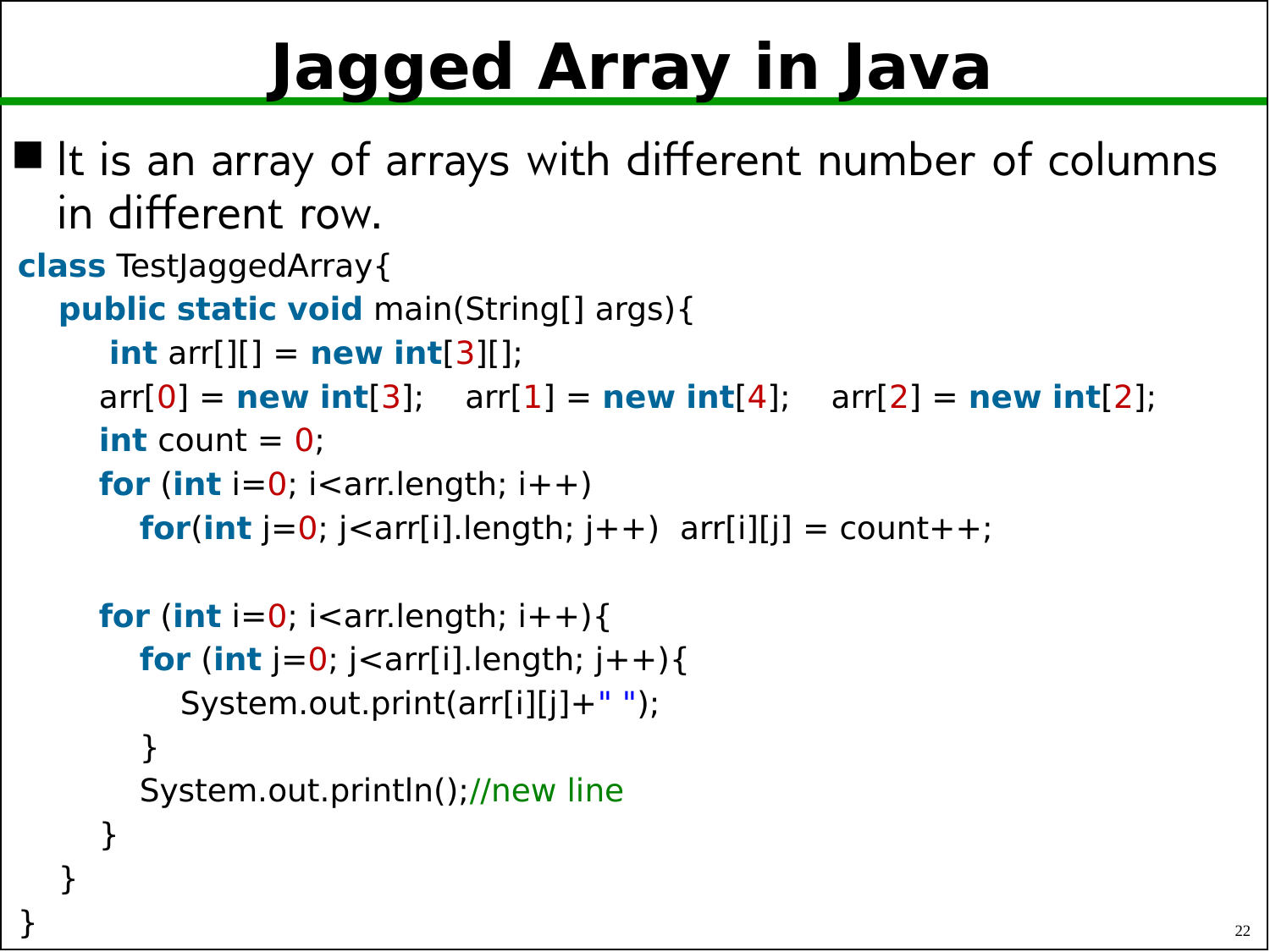

# Jagged Array in Java
It is an array of arrays with different number of columns in different row.
class TestJaggedArray{
    public static void main(String[] args){
         int arr[][] = new int[3][];
        arr[0] = new int[3];    arr[1] = new int[4];    arr[2] = new int[2];
        int count = 0;
        for (int i=0; i<arr.length; i++)
            for(int j=0; j<arr[i].length; j++)  arr[i][j] = count++;

        for (int i=0; i<arr.length; i++){
            for (int j=0; j<arr[i].length; j++){
                System.out.print(arr[i][j]+" ");
            }
            System.out.println();//new line
        }
    }
}

22